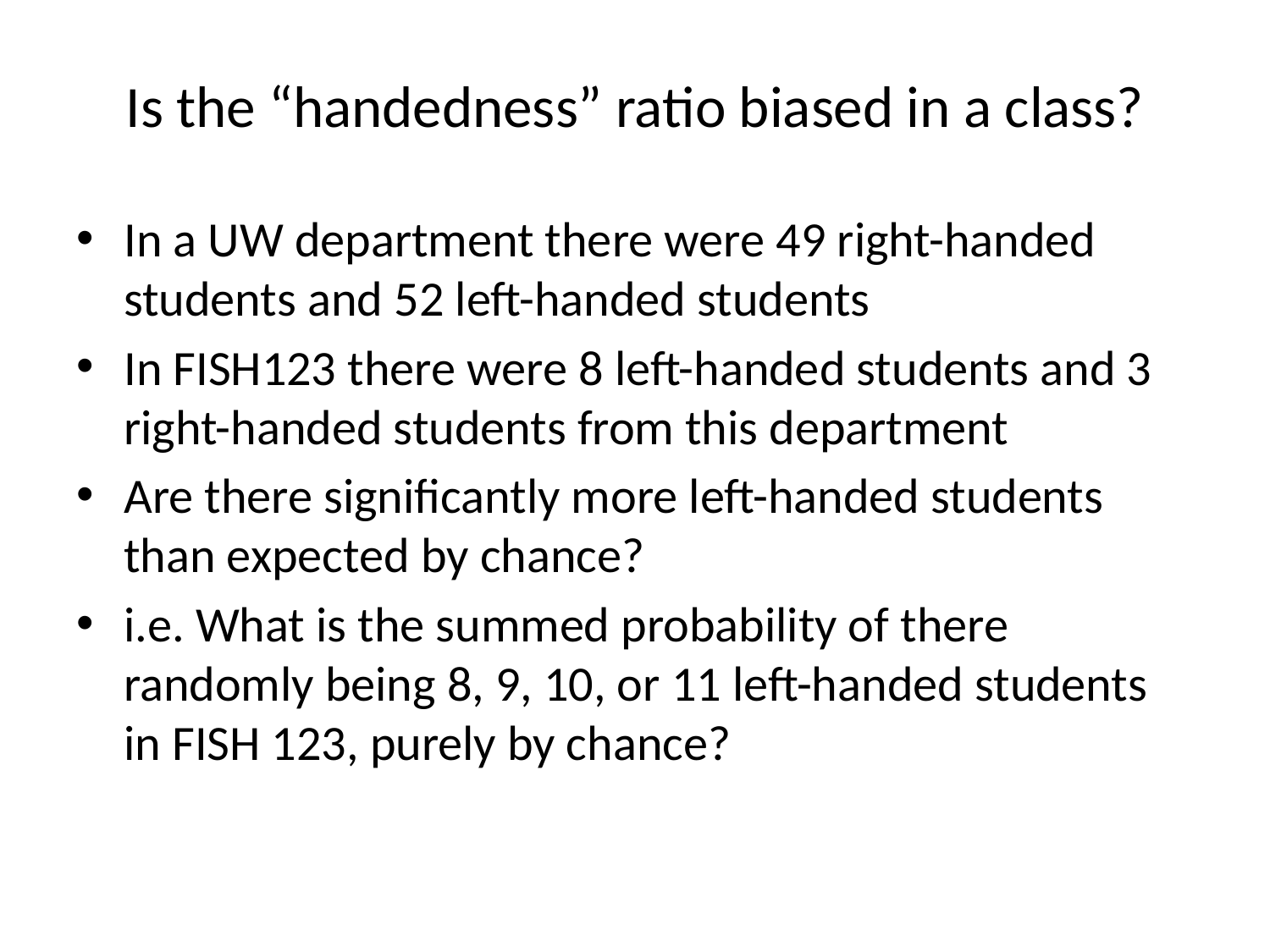

# Is the “handedness” ratio biased in a class?
In a UW department there were 49 right-handed students and 52 left-handed students
In FISH123 there were 8 left-handed students and 3 right-handed students from this department
Are there significantly more left-handed students than expected by chance?
i.e. What is the summed probability of there randomly being 8, 9, 10, or 11 left-handed students in FISH 123, purely by chance?